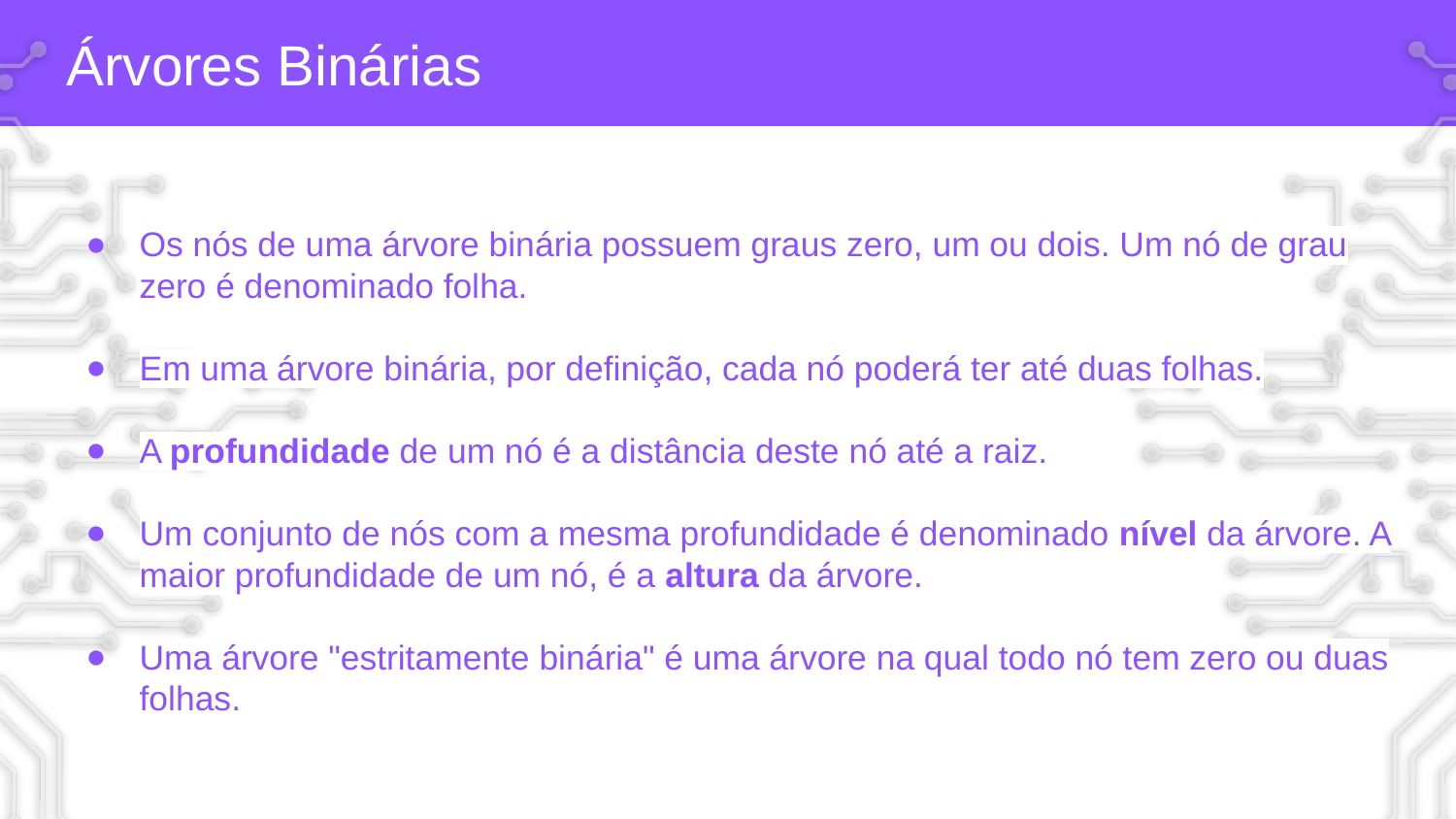

# Árvores Binárias
Os nós de uma árvore binária possuem graus zero, um ou dois. Um nó de grau zero é denominado folha.

Em uma árvore binária, por definição, cada nó poderá ter até duas folhas.

A profundidade de um nó é a distância deste nó até a raiz.

Um conjunto de nós com a mesma profundidade é denominado nível da árvore. A maior profundidade de um nó, é a altura da árvore.

Uma árvore "estritamente binária" é uma árvore na qual todo nó tem zero ou duas folhas.